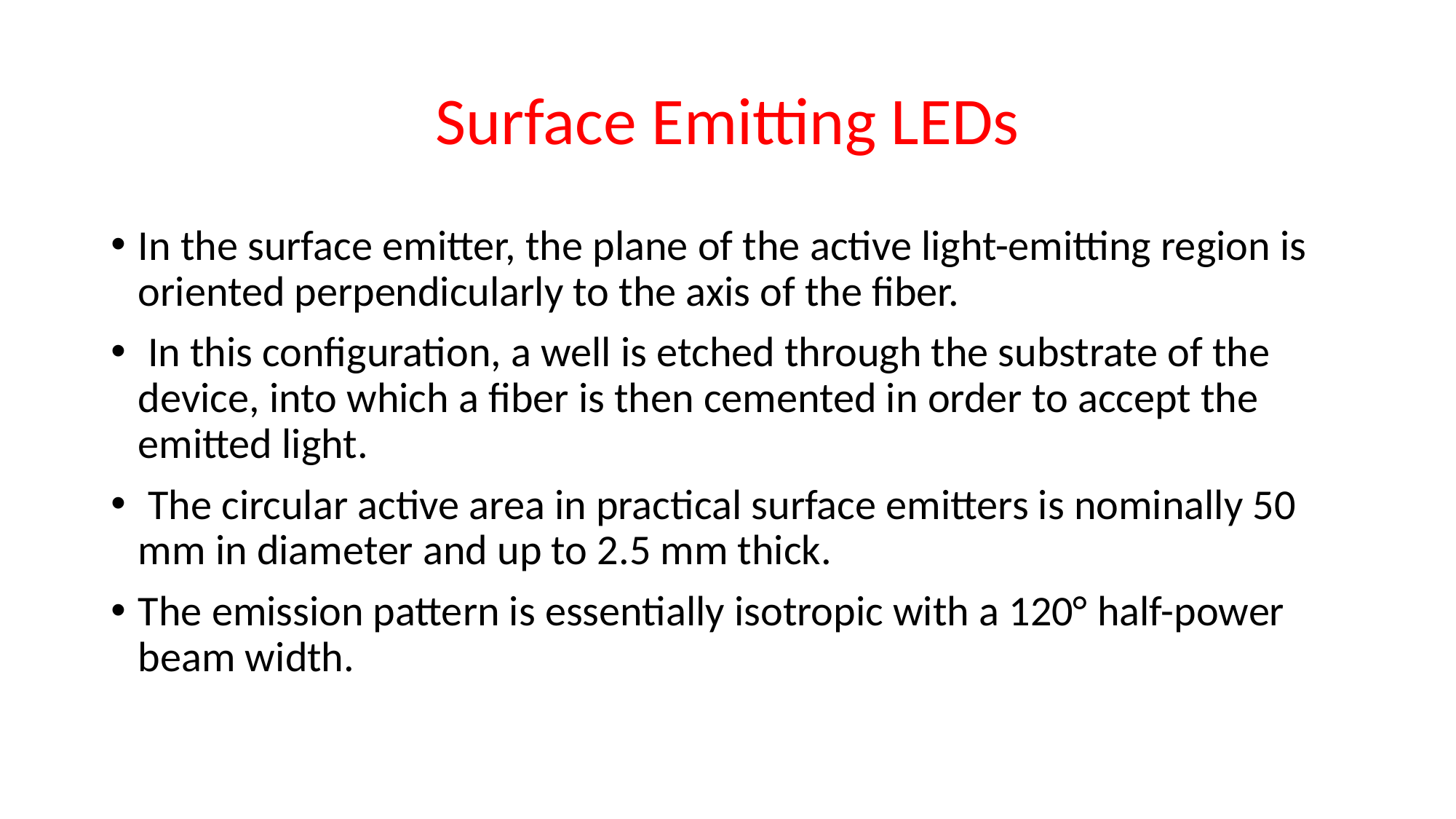

# Surface Emitting LEDs
In the surface emitter, the plane of the active light-emitting region is oriented perpendicularly to the axis of the fiber.
 In this configuration, a well is etched through the substrate of the device, into which a fiber is then cemented in order to accept the emitted light.
 The circular active area in practical surface emitters is nominally 50 mm in diameter and up to 2.5 mm thick.
The emission pattern is essentially isotropic with a 120° half-power beam width.